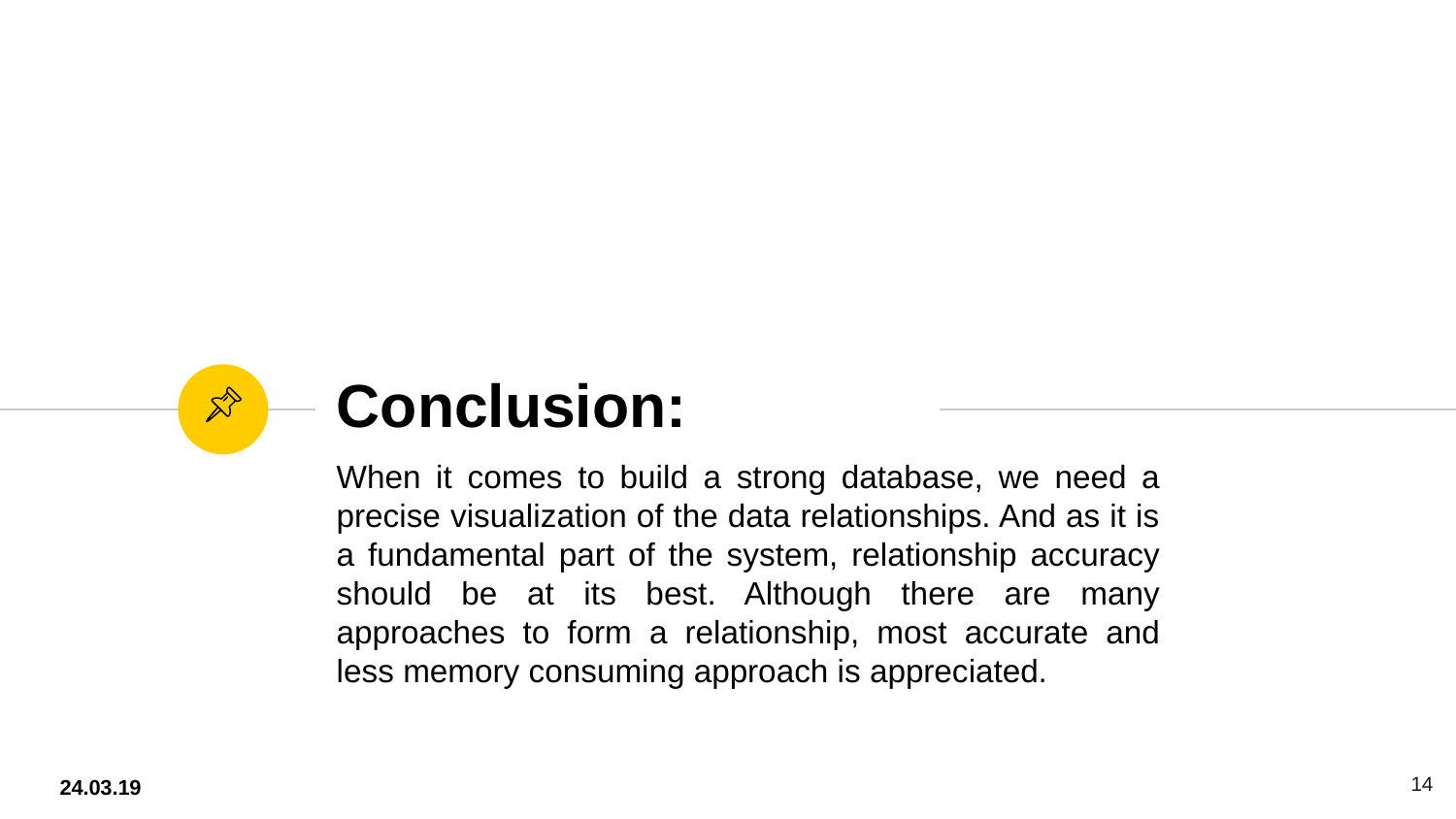

# Conclusion:

When it comes to build a strong database, we need a precise visualization of the data relationships. And as it is a fundamental part of the system, relationship accuracy should be at its best. Although there are many approaches to form a relationship, most accurate and less memory consuming approach is appreciated.
14
24.03.19